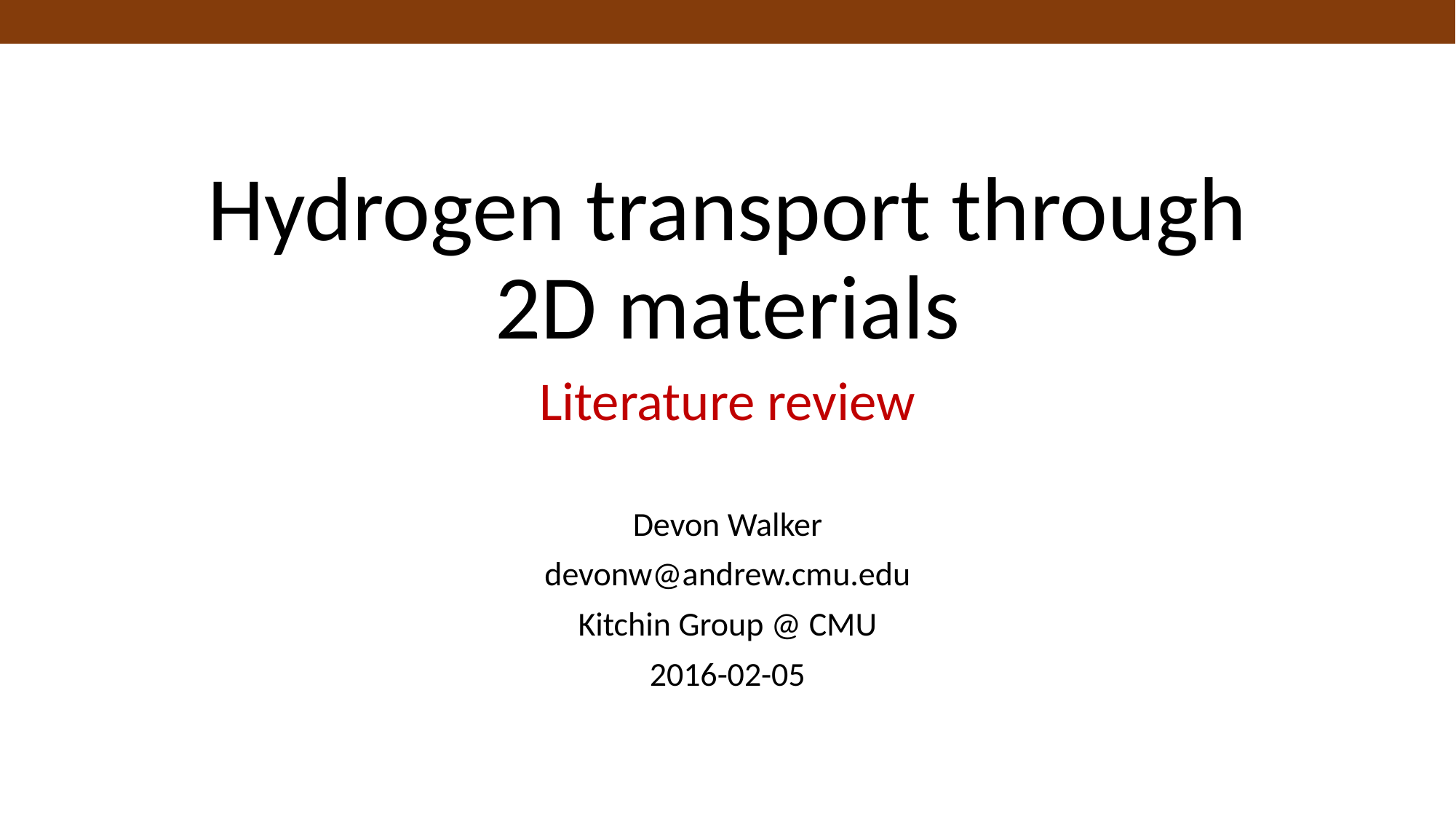

# Hydrogen transport through 2D materials
Literature review
Devon Walker
devonw@andrew.cmu.edu
Kitchin Group @ CMU
2016-02-05